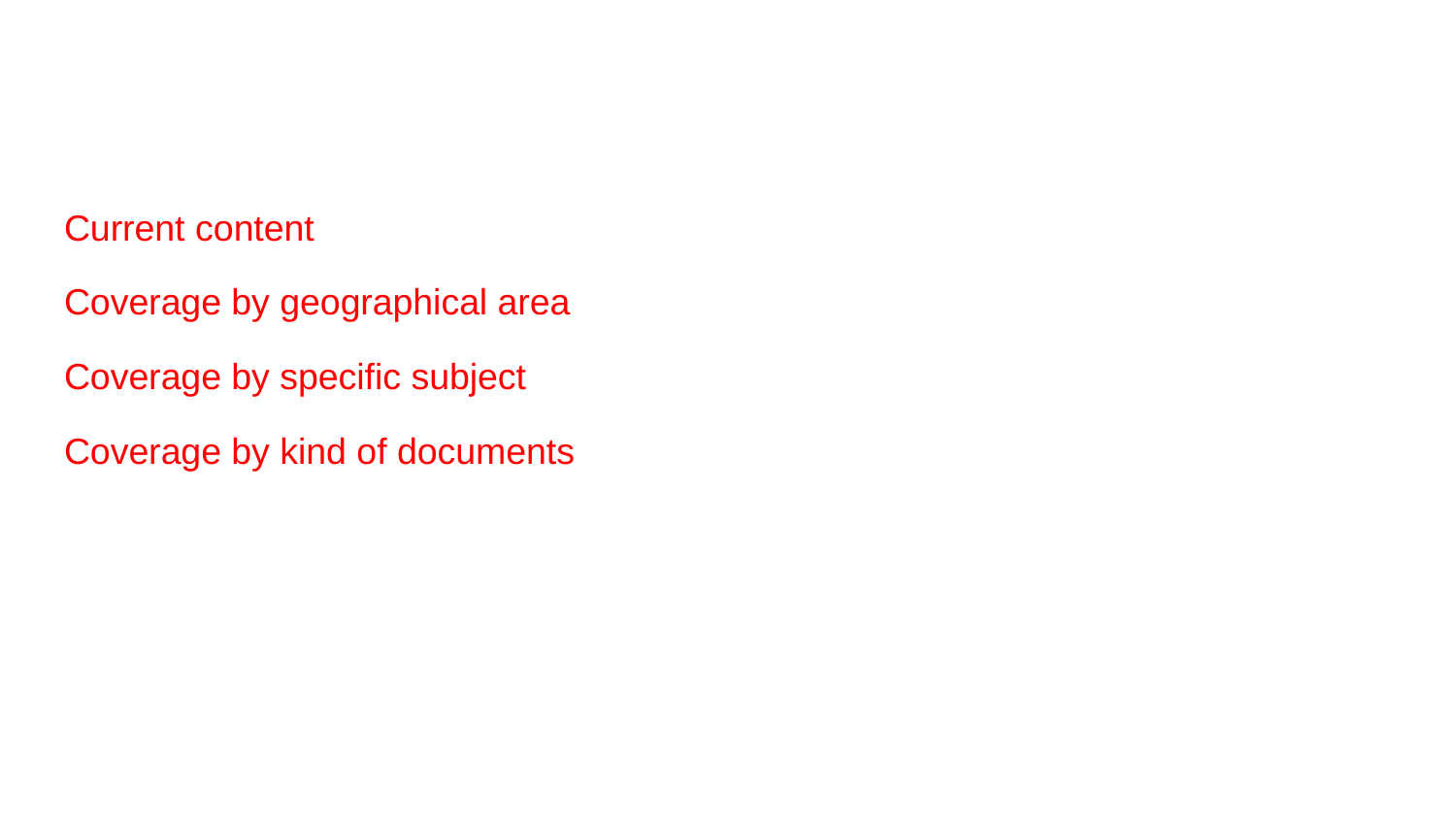

Current content
Coverage by geographical area
Coverage by specific subject
Coverage by kind of documents